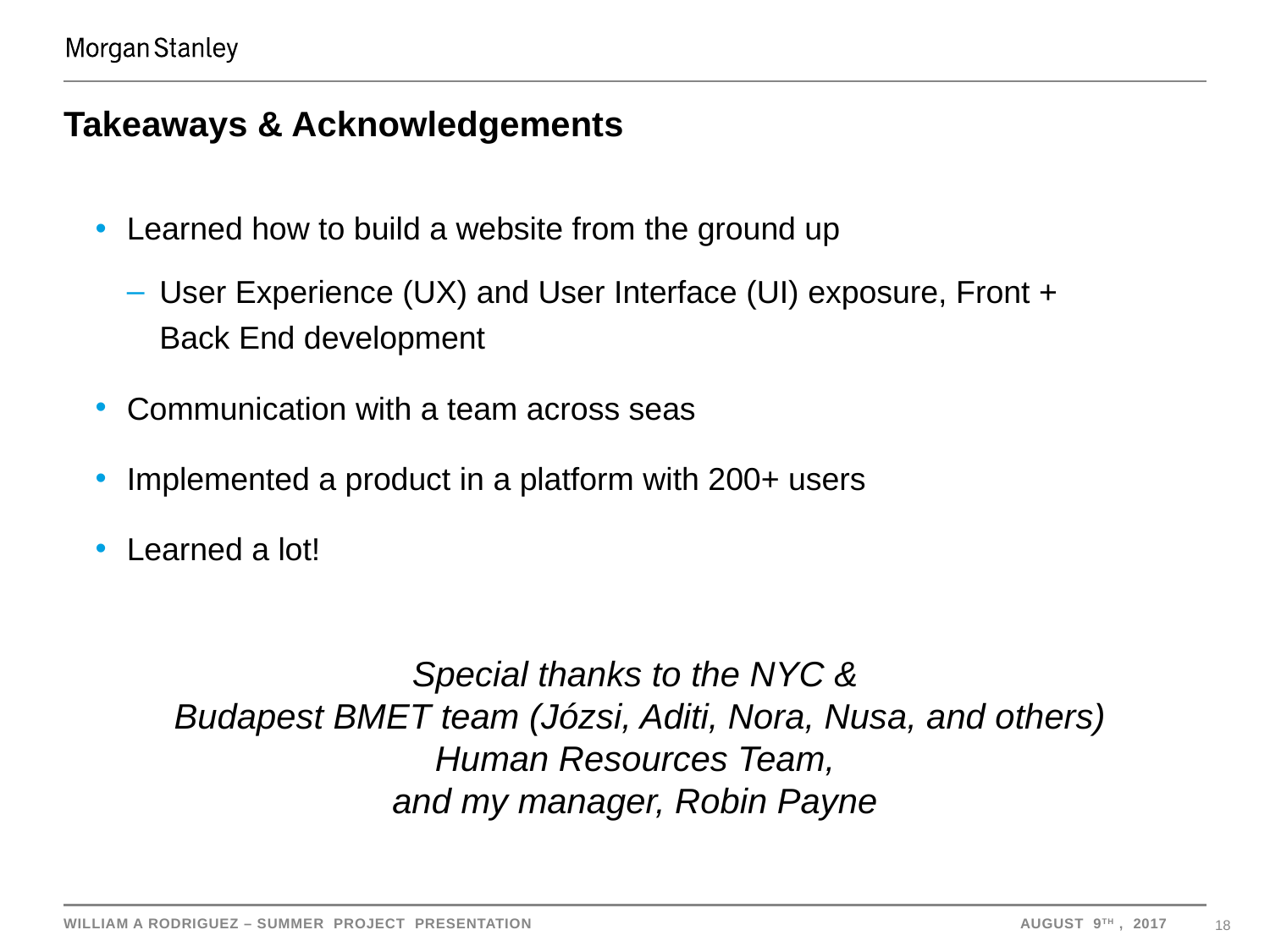

# Takeaways & Acknowledgements
Learned how to build a website from the ground up
User Experience (UX) and User Interface (UI) exposure, Front + Back End development
Communication with a team across seas
Implemented a product in a platform with 200+ users
Learned a lot!

Special thanks to the NYC &
 Budapest BMET team (Józsi, Aditi, Nora, Nusa, and others)
Human Resources Team,
and my manager, Robin Payne